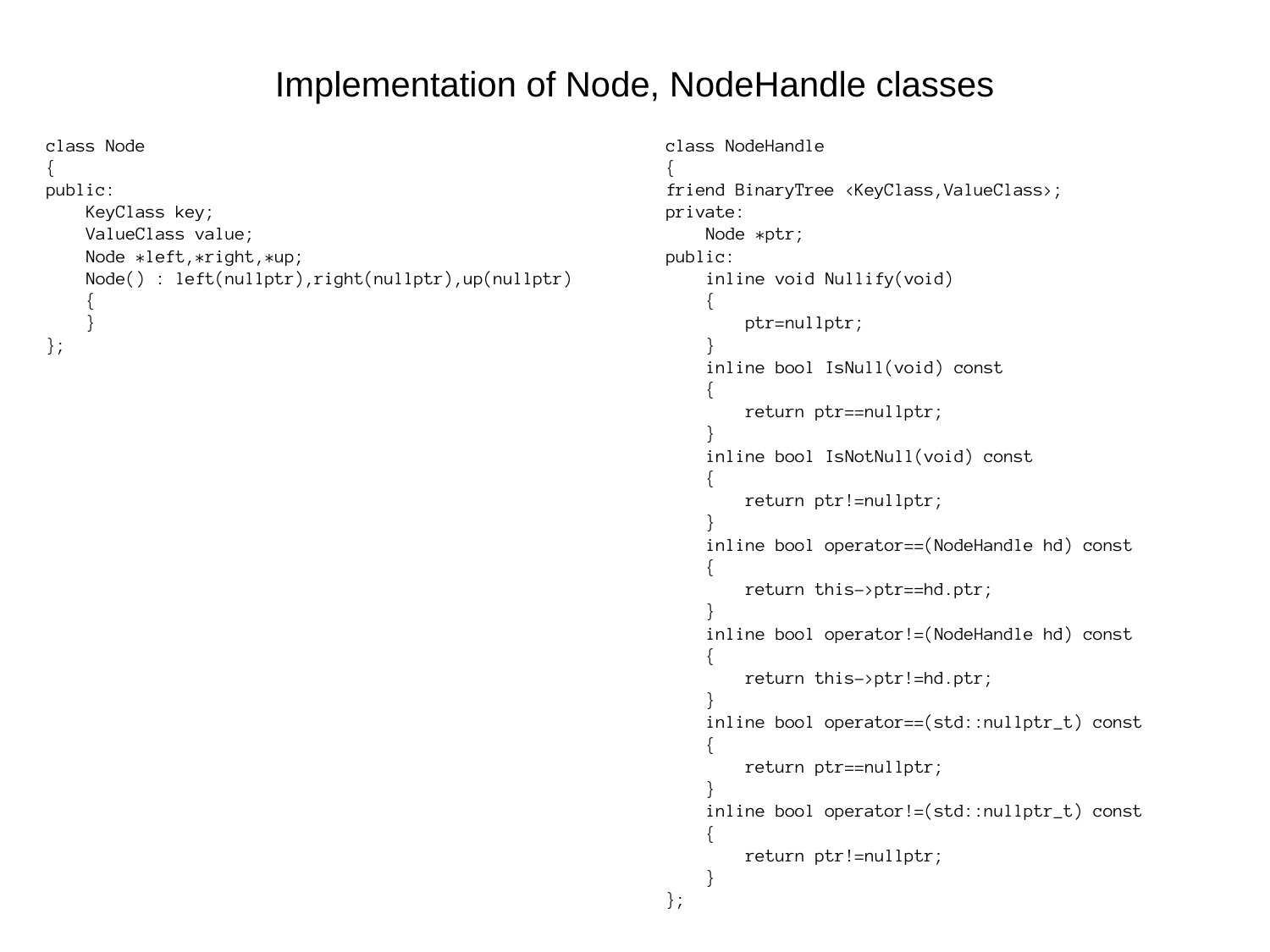

# Implementation of Node, NodeHandle classes
    class Node
    {
    public:
        KeyClass key;
        ValueClass value;
        Node *left,*right,*up;
        Node() : left(nullptr),right(nullptr),up(nullptr)
        {
        }
    };

    class NodeHandle
    {
    friend BinaryTree <KeyClass,ValueClass>;
    private:
        Node *ptr;
    public:
        inline void Nullify(void)
        {
            ptr=nullptr;
        }
        inline bool IsNull(void) const
        {
            return ptr==nullptr;
        }
        inline bool IsNotNull(void) const
        {
            return ptr!=nullptr;
        }
        inline bool operator==(NodeHandle hd) const
        {
            return this->ptr==hd.ptr;
        }
        inline bool operator!=(NodeHandle hd) const
        {
            return this->ptr!=hd.ptr;
        }
        inline bool operator==(std::nullptr_t) const
        {
            return ptr==nullptr;
        }
        inline bool operator!=(std::nullptr_t) const
        {
            return ptr!=nullptr;
        }
    };